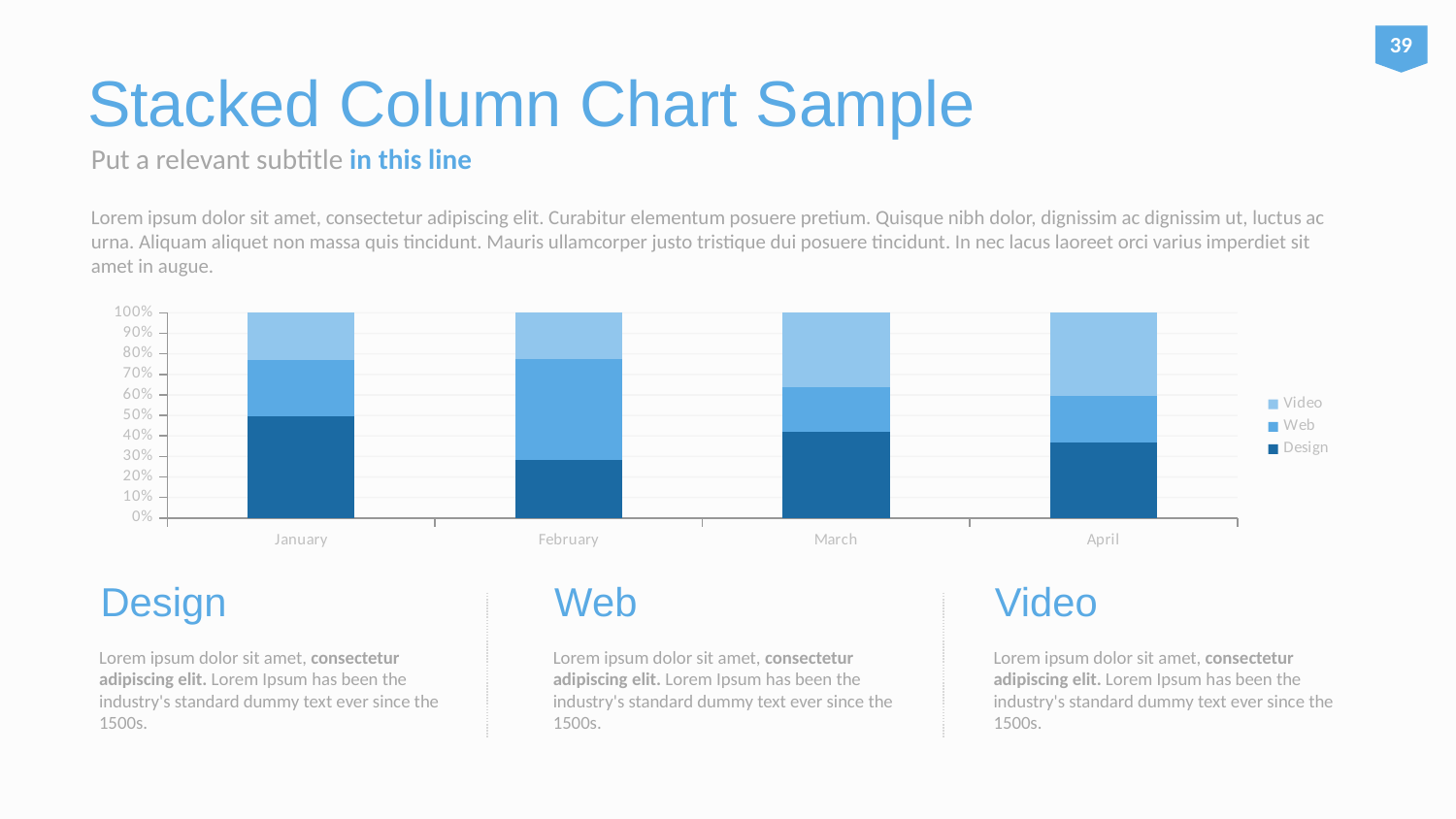

39
# Stacked Column Chart Sample
Put a relevant subtitle in this line
Lorem ipsum dolor sit amet, consectetur adipiscing elit. Curabitur elementum posuere pretium. Quisque nibh dolor, dignissim ac dignissim ut, luctus ac urna. Aliquam aliquet non massa quis tincidunt. Mauris ullamcorper justo tristique dui posuere tincidunt. In nec lacus laoreet orci varius imperdiet sit amet in augue.

### Chart

| Category | Design | Web | Video |
|---|---|---|---|
| January | 4.3 | 2.4 | 2.0 |
| February | 2.5 | 4.4 | 2.0 |
| March | 3.5 | 1.8 | 3.0 |
| April | 4.5 | 2.8 | 5.0 |
Design
Web
Video
Lorem ipsum dolor sit amet, consectetur adipiscing elit. Lorem Ipsum has been the industry's standard dummy text ever since the 1500s.
Lorem ipsum dolor sit amet, consectetur adipiscing elit. Lorem Ipsum has been the industry's standard dummy text ever since the 1500s.
Lorem ipsum dolor sit amet, consectetur adipiscing elit. Lorem Ipsum has been the industry's standard dummy text ever since the 1500s.